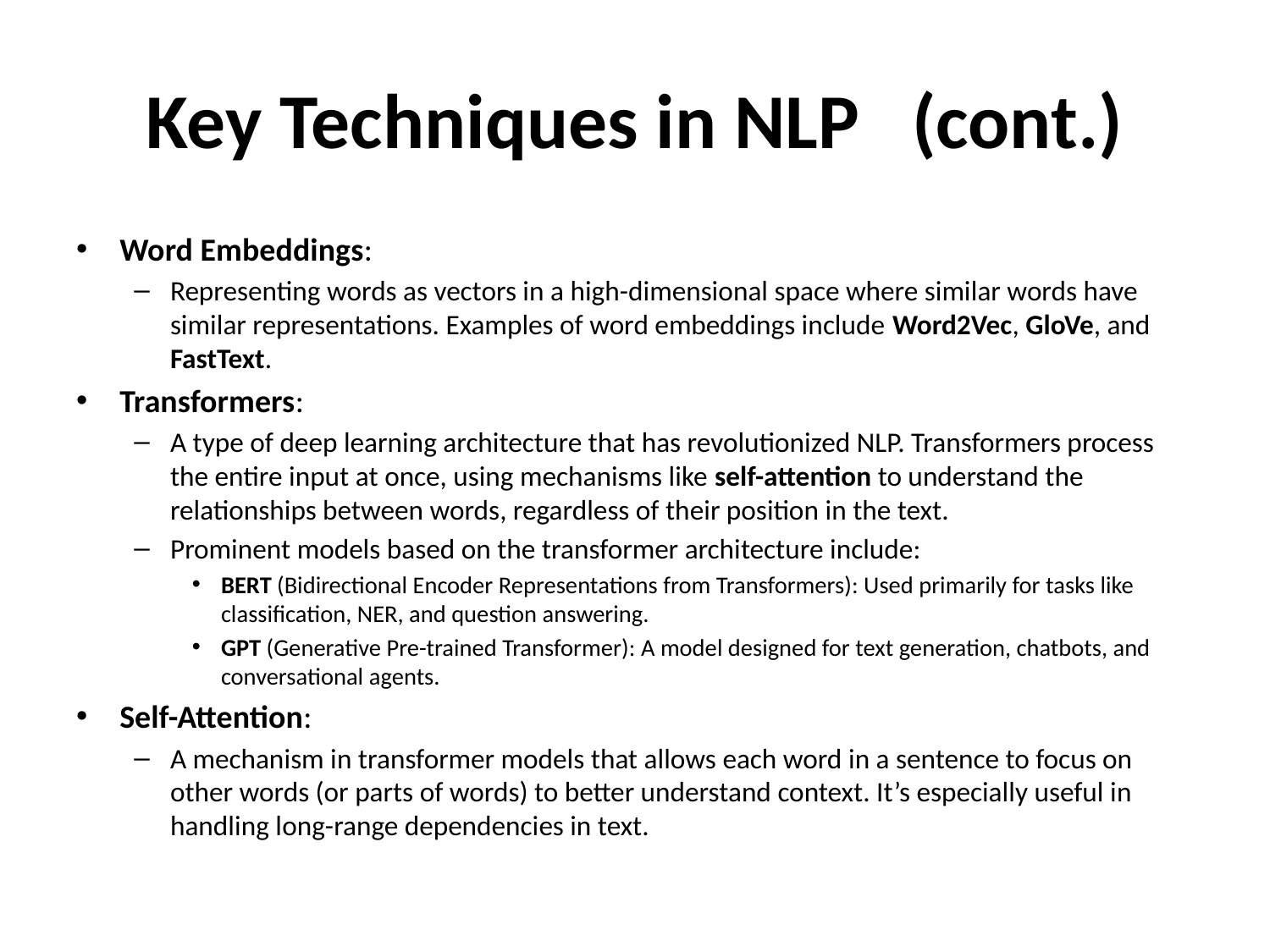

# Key Techniques in NLP   (cont.)
Word Embeddings:
Representing words as vectors in a high-dimensional space where similar words have similar representations. Examples of word embeddings include Word2Vec, GloVe, and FastText.
Transformers:
A type of deep learning architecture that has revolutionized NLP. Transformers process the entire input at once, using mechanisms like self-attention to understand the relationships between words, regardless of their position in the text.
Prominent models based on the transformer architecture include:
BERT (Bidirectional Encoder Representations from Transformers): Used primarily for tasks like classification, NER, and question answering.
GPT (Generative Pre-trained Transformer): A model designed for text generation, chatbots, and conversational agents.
Self-Attention:
A mechanism in transformer models that allows each word in a sentence to focus on other words (or parts of words) to better understand context. It’s especially useful in handling long-range dependencies in text.